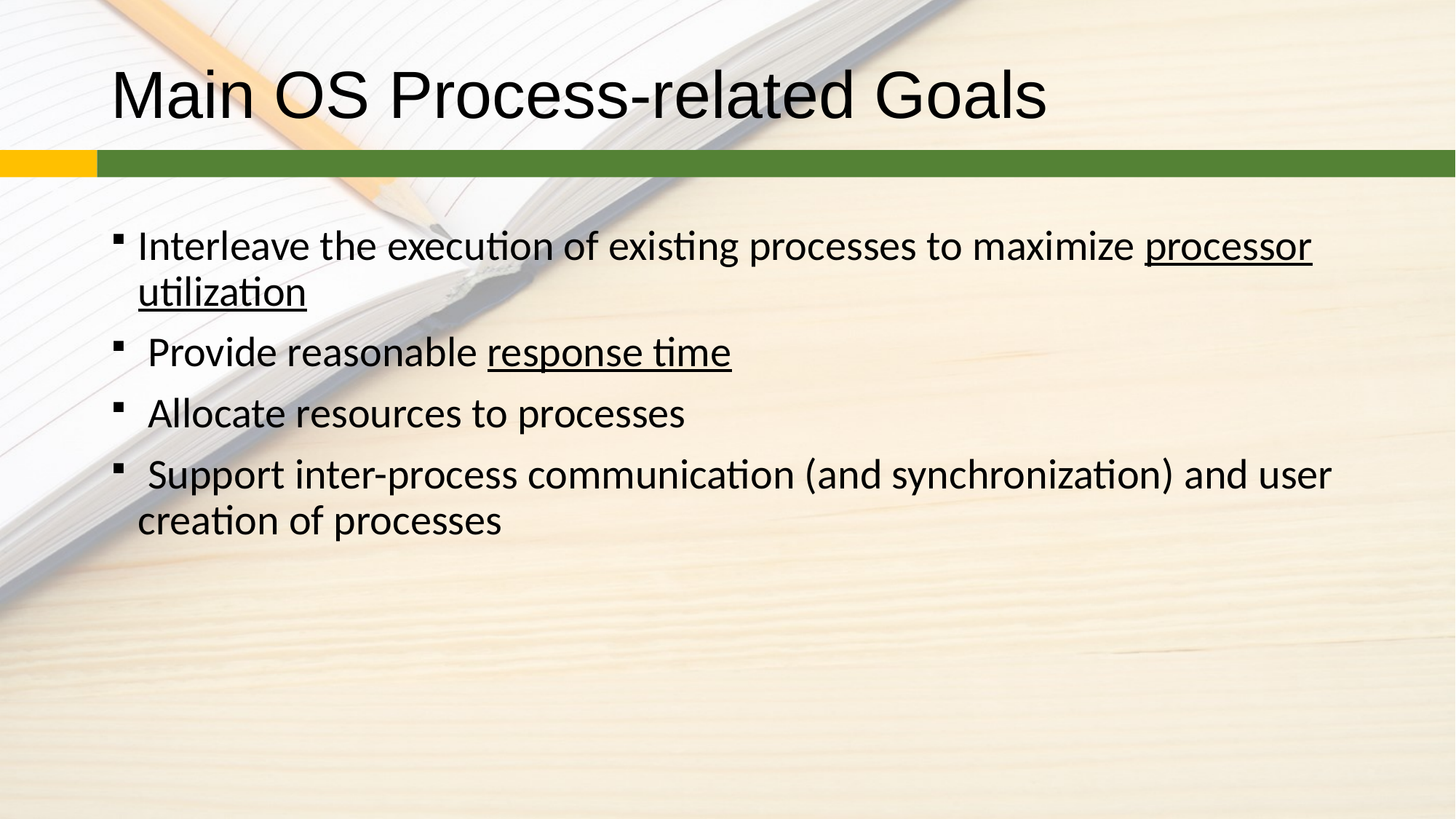

# Main OS Process-related Goals
Interleave the execution of existing processes to maximize processor utilization
 Provide reasonable response time
 Allocate resources to processes
 Support inter-process communication (and synchronization) and user creation of processes